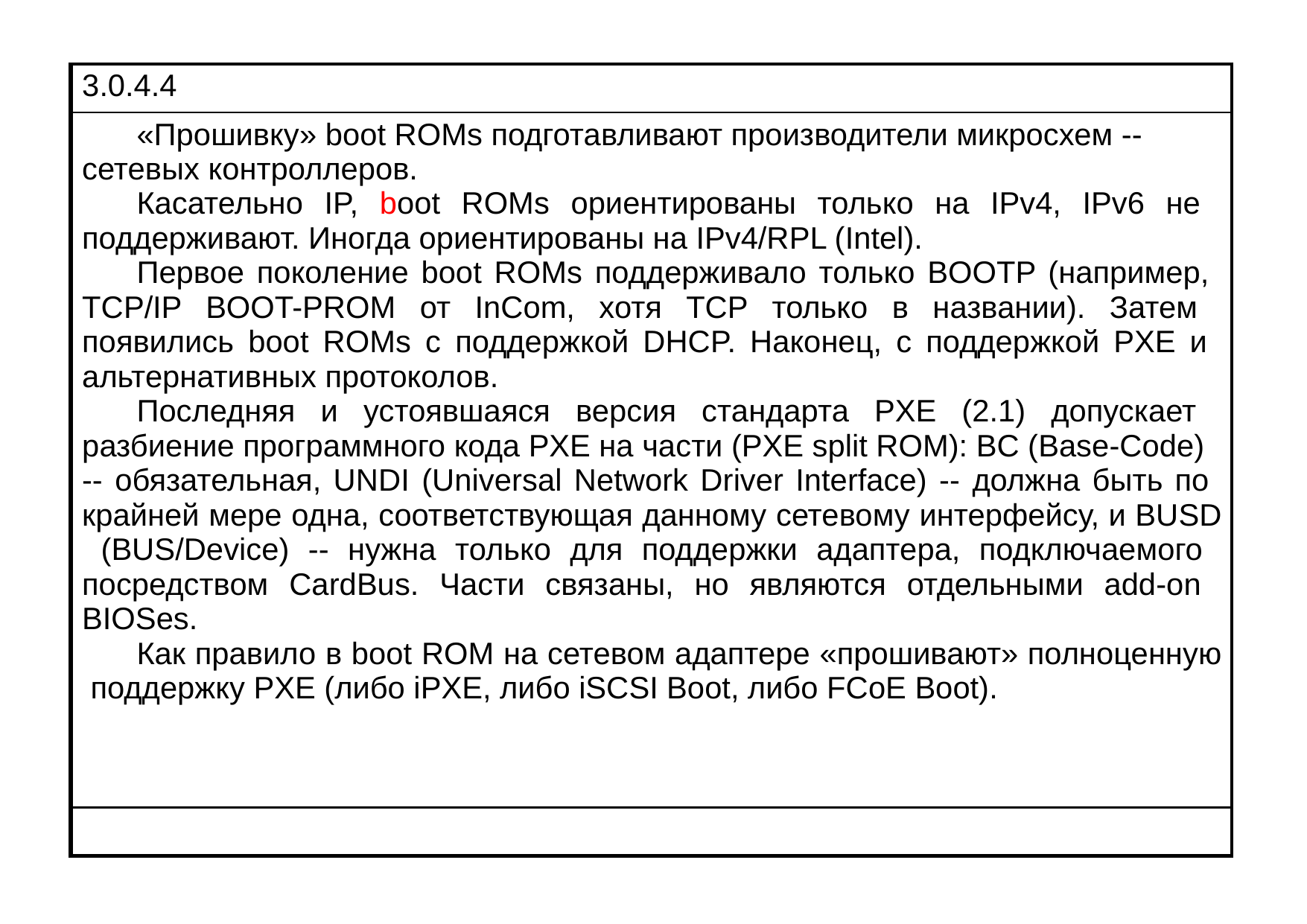

| 3.0.4.4 |
| --- |
| «Прошивку» boot ROMs подготавливают производители микросхем -- сетевых контроллеров. Касательно IP, boot ROMs ориентированы только на IPv4, IPv6 не поддерживают. Иногда ориентированы на IPv4/RPL (Intel). Первое поколение boot ROMs поддерживало только BOOTP (например, TCP/IP BOOT-PROM от InCom, хотя TCP только в названии). Затем появились boot ROMs с поддержкой DHCP. Наконец, с поддержкой PXE и альтернативных протоколов. Последняя и устоявшаяся версия стандарта PXE (2.1) допускает разбиение программного кода PXE на части (PXE split ROM): BC (Base-Code) -- обязательная, UNDI (Universal Network Driver Interface) -- должна быть по крайней мере одна, соответствующая данному сетевому интерфейсу, и BUSD (BUS/Device) -- нужна только для поддержки адаптера, подключаемого посредством CardBus. Части связаны, но являются отдельными add-on BIOSes. Как правило в boot ROM на сетевом адаптере «прошивают» полноценную поддержку PXE (либо iPXE, либо iSCSI Boot, либо FCoE Boot). |
|  |